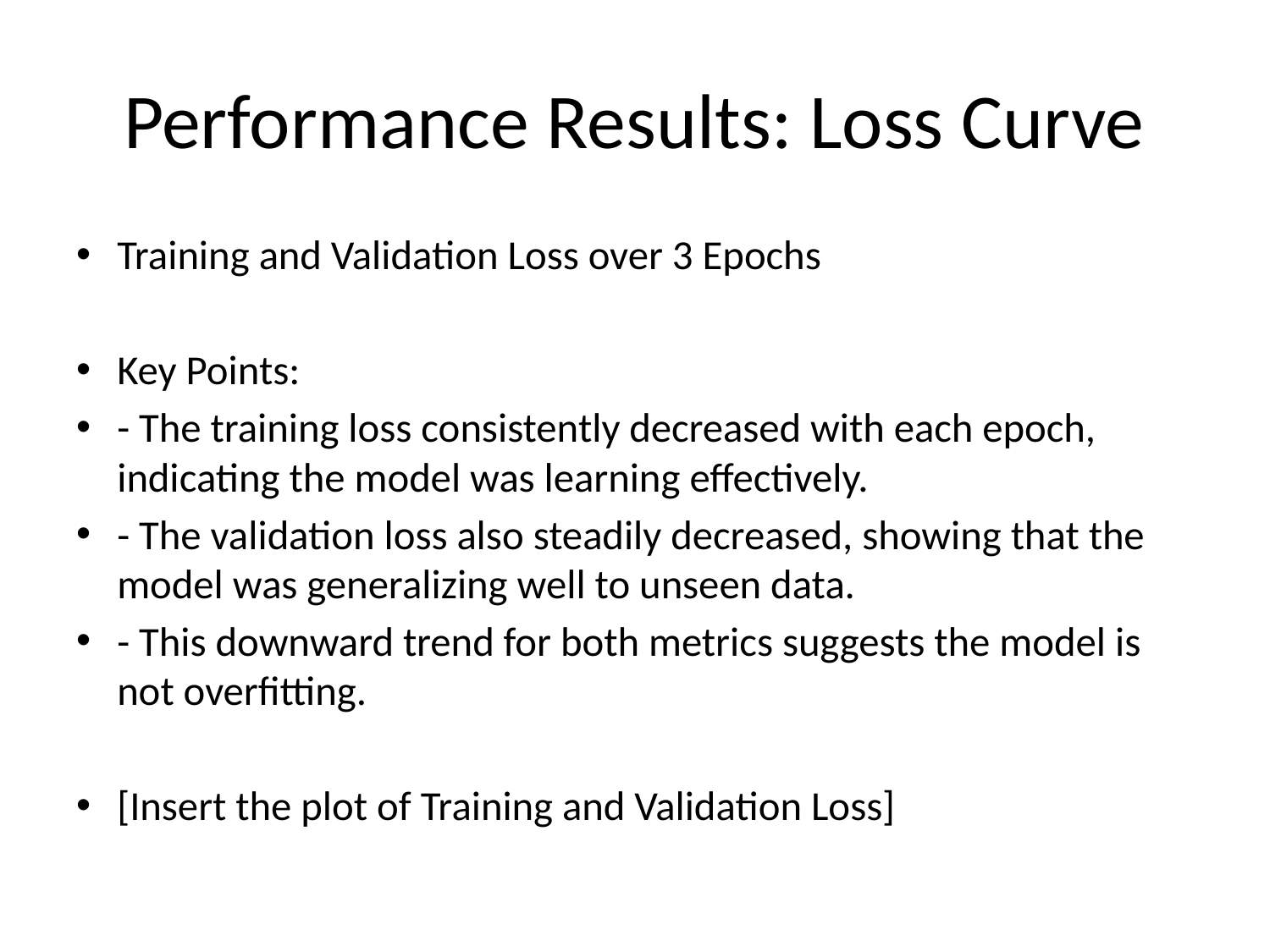

# Performance Results: Loss Curve
Training and Validation Loss over 3 Epochs

Key Points:
- The training loss consistently decreased with each epoch, indicating the model was learning effectively.
- The validation loss also steadily decreased, showing that the model was generalizing well to unseen data.
- This downward trend for both metrics suggests the model is not overfitting.

[Insert the plot of Training and Validation Loss]